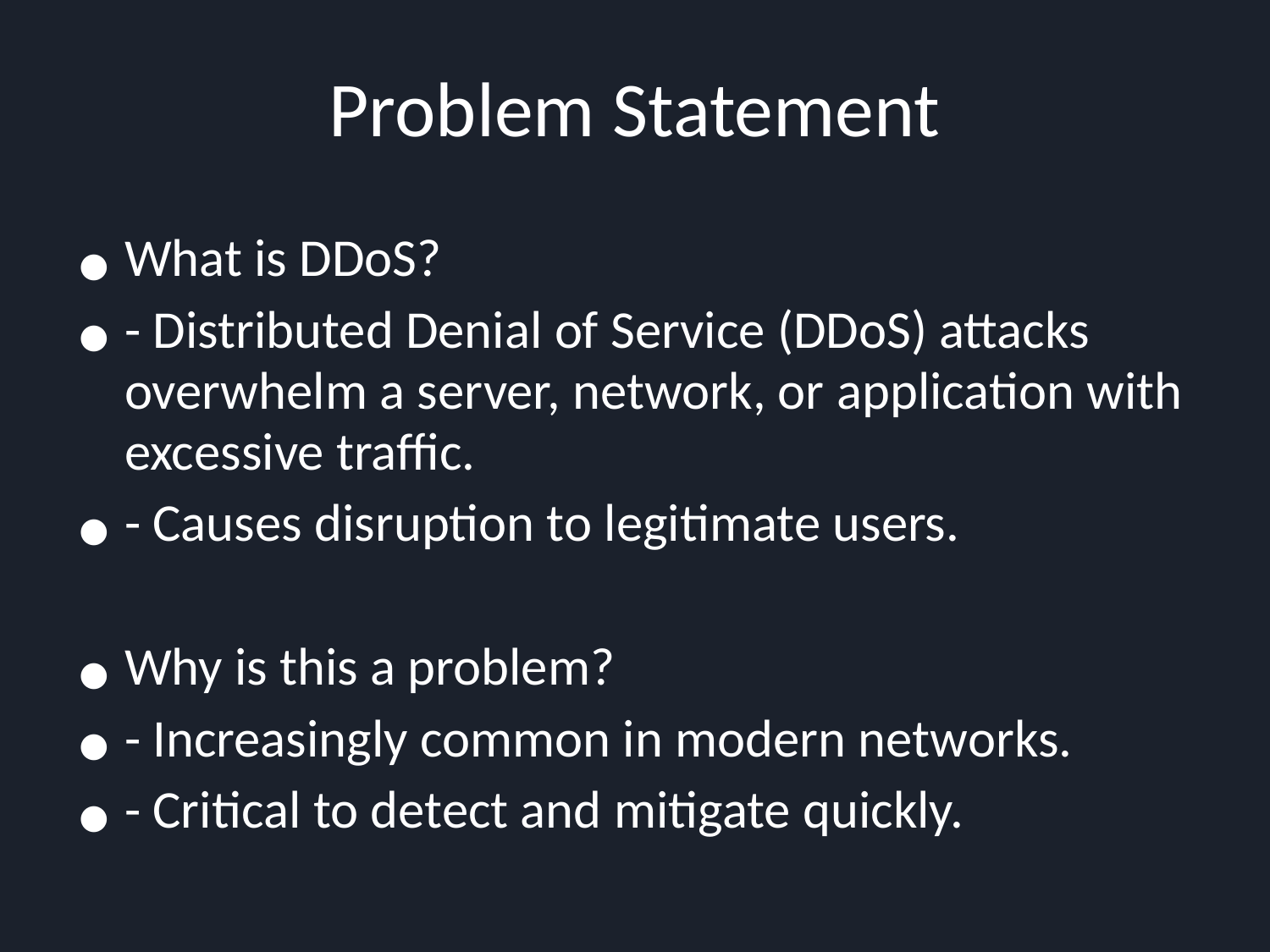

# Problem Statement
What is DDoS?
- Distributed Denial of Service (DDoS) attacks overwhelm a server, network, or application with excessive traffic.
- Causes disruption to legitimate users.

Why is this a problem?
- Increasingly common in modern networks.
- Critical to detect and mitigate quickly.